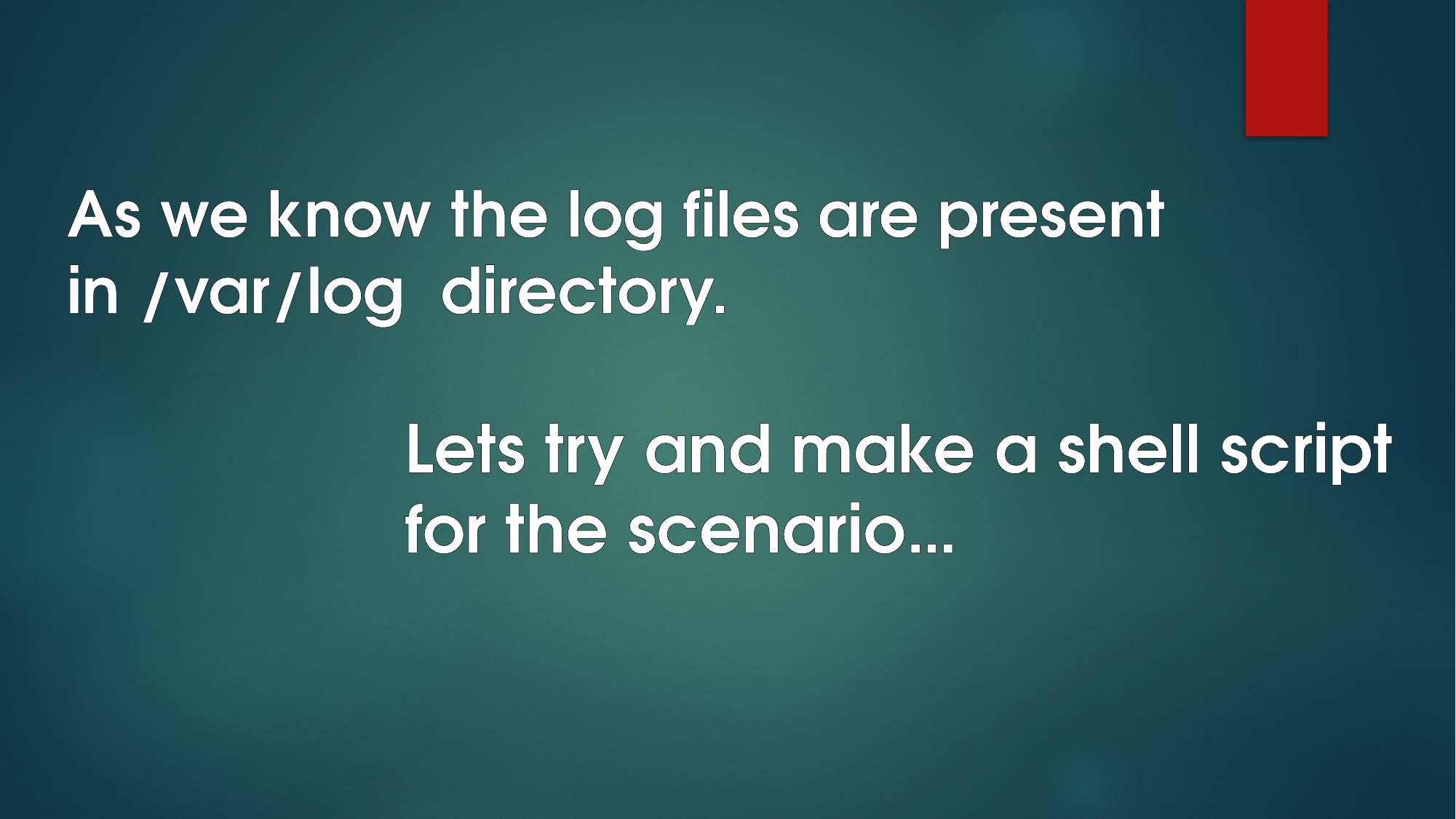

# As we know the log files are present in /var/log  directory.
Lets try and make a shell script for the scenario…